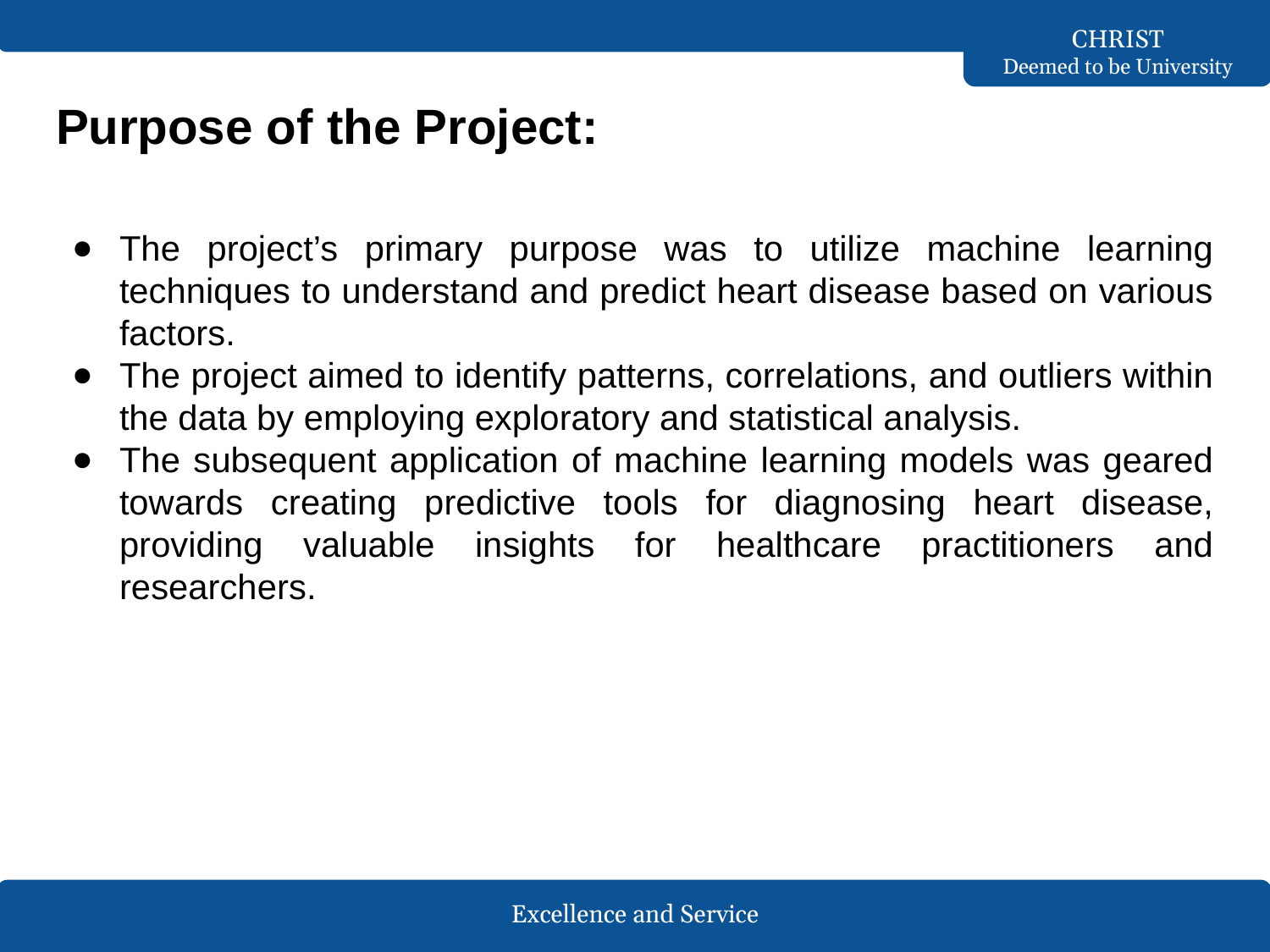

# Purpose of the Project:
The project’s primary purpose was to utilize machine learning techniques to understand and predict heart disease based on various factors.
The project aimed to identify patterns, correlations, and outliers within the data by employing exploratory and statistical analysis.
The subsequent application of machine learning models was geared towards creating predictive tools for diagnosing heart disease, providing valuable insights for healthcare practitioners and researchers.